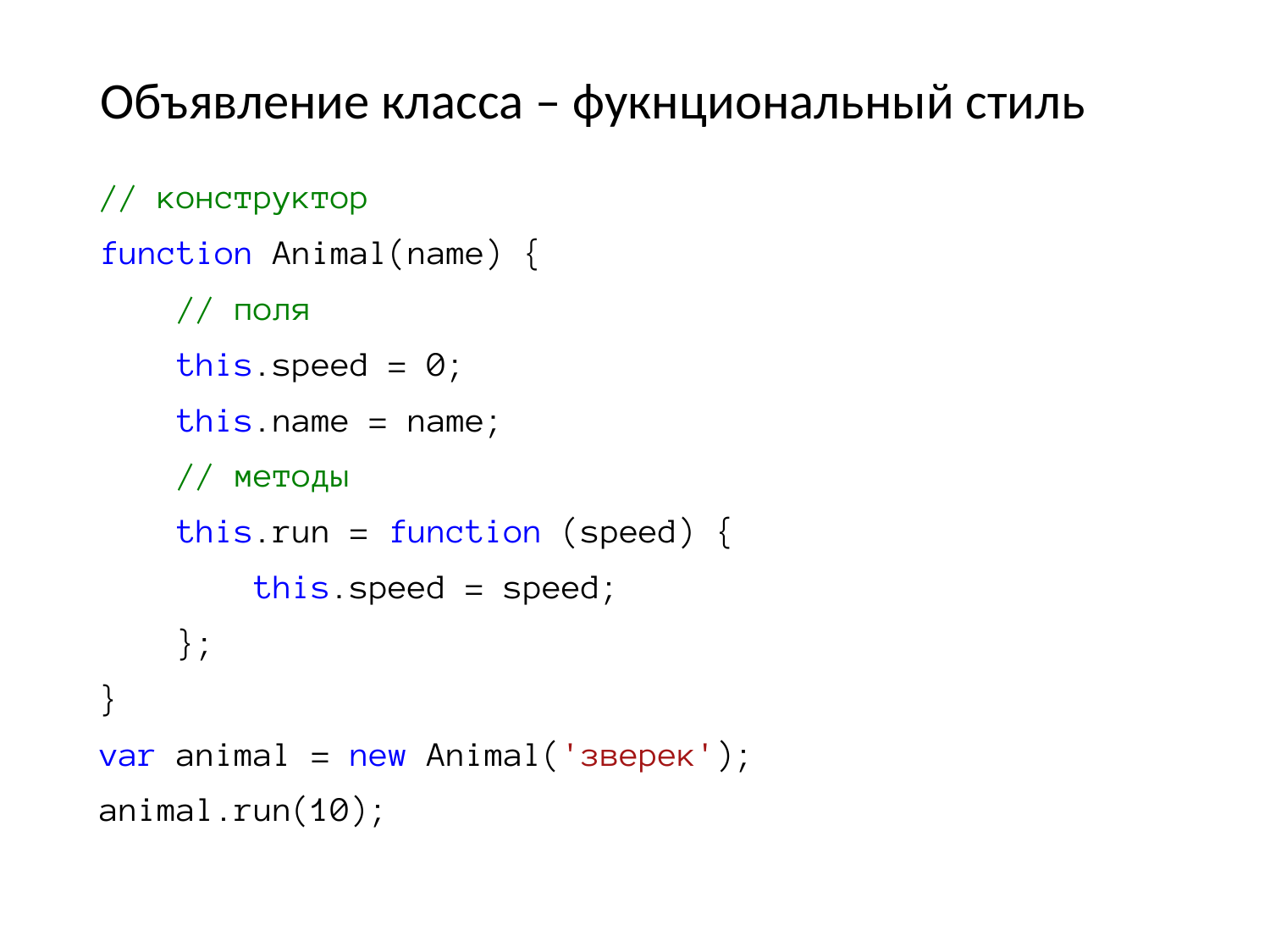

# Объявление класса – фукнциональный стиль
// конструктор
function Animal(name) {
    // поля
    this.speed = 0;
    this.name = name;
    // методы
    this.run = function (speed) {
        this.speed = speed;
    };
}
var animal = new Animal('зверек');
animal.run(10);